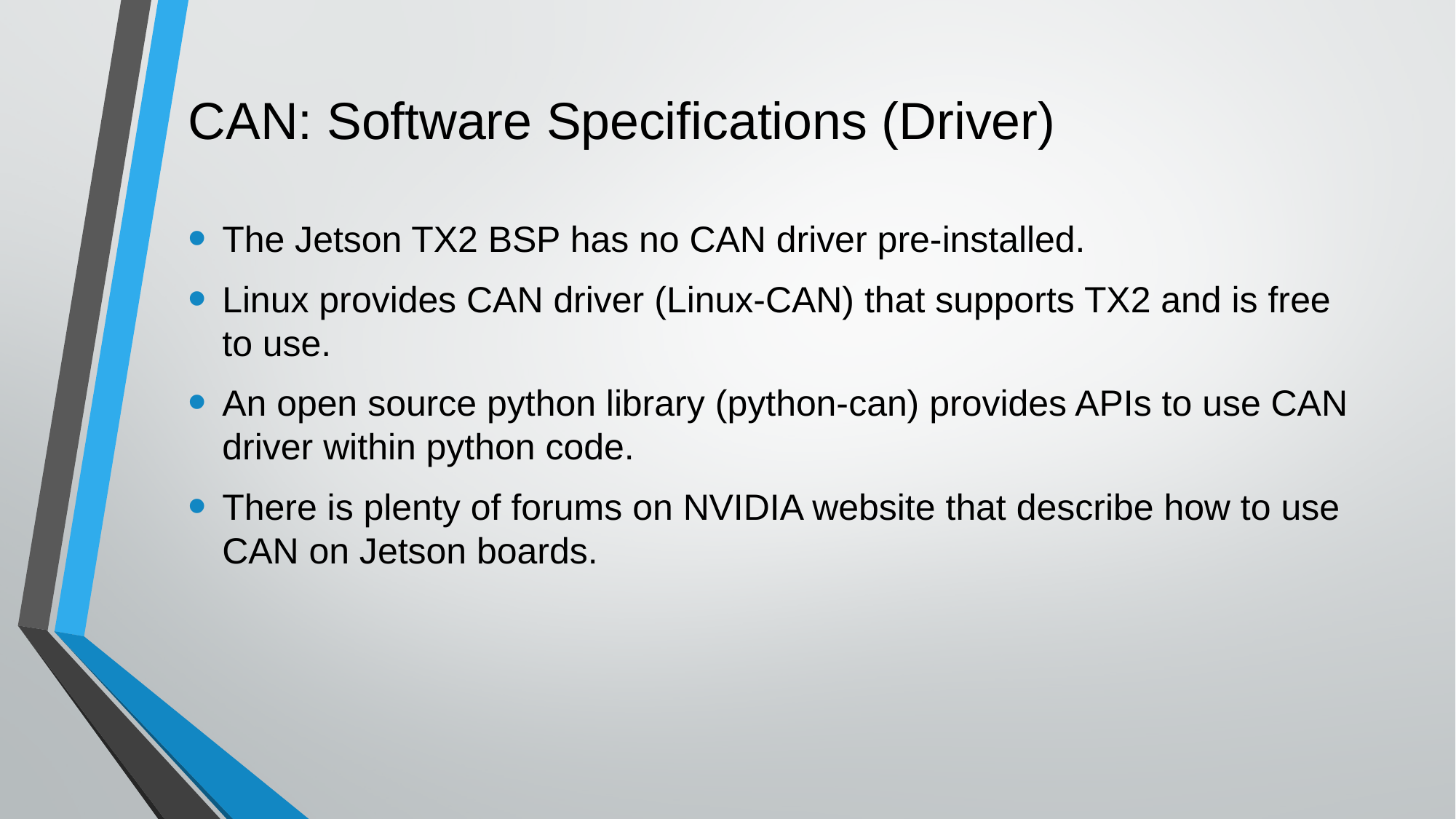

# CAN: Software Specifications (Driver)
The Jetson TX2 BSP has no CAN driver pre-installed.
Linux provides CAN driver (Linux-CAN) that supports TX2 and is free to use.
An open source python library (python-can) provides APIs to use CAN driver within python code.
There is plenty of forums on NVIDIA website that describe how to use CAN on Jetson boards.